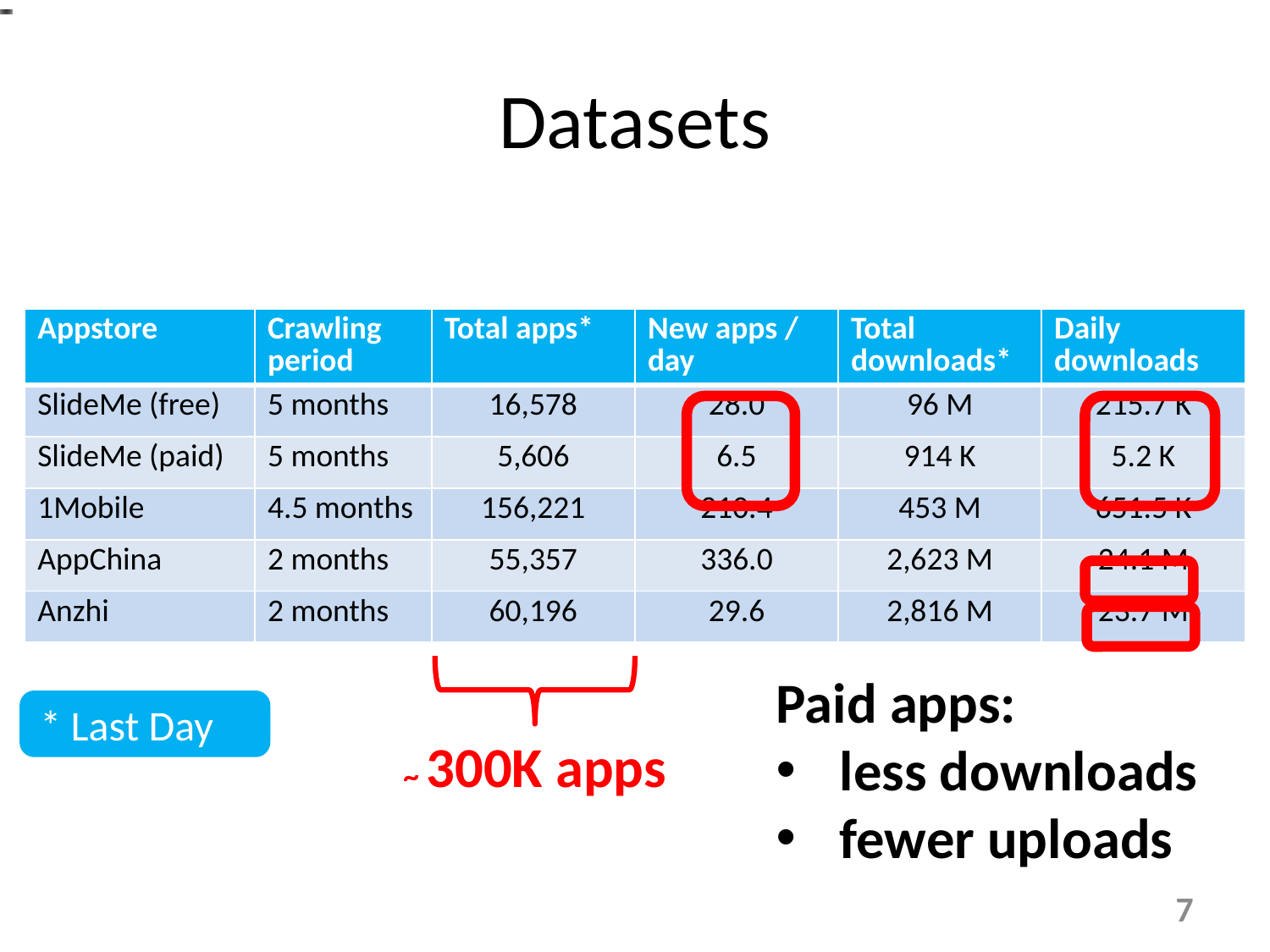

# Datasets
| Appstore | Crawling period | Total apps\* | New apps / day | Total downloads\* | Daily downloads |
| --- | --- | --- | --- | --- | --- |
| SlideMe (free) | 5 months | 16,578 | 28.0 | 96 M | 215.7 K |
| SlideMe (paid) | 5 months | 5,606 | 6.5 | 914 K | 5.2 K |
| 1Mobile | 4.5 months | 156,221 | 210.4 | 453 M | 651.5 K |
| AppChina | 2 months | 55,357 | 336.0 | 2,623 M | 24.1 M |
| Anzhi | 2 months | 60,196 | 29.6 | 2,816 M | 23.7 M |

Paid apps:
less downloads
fewer uploads
* Last Day
~ 300K apps
7